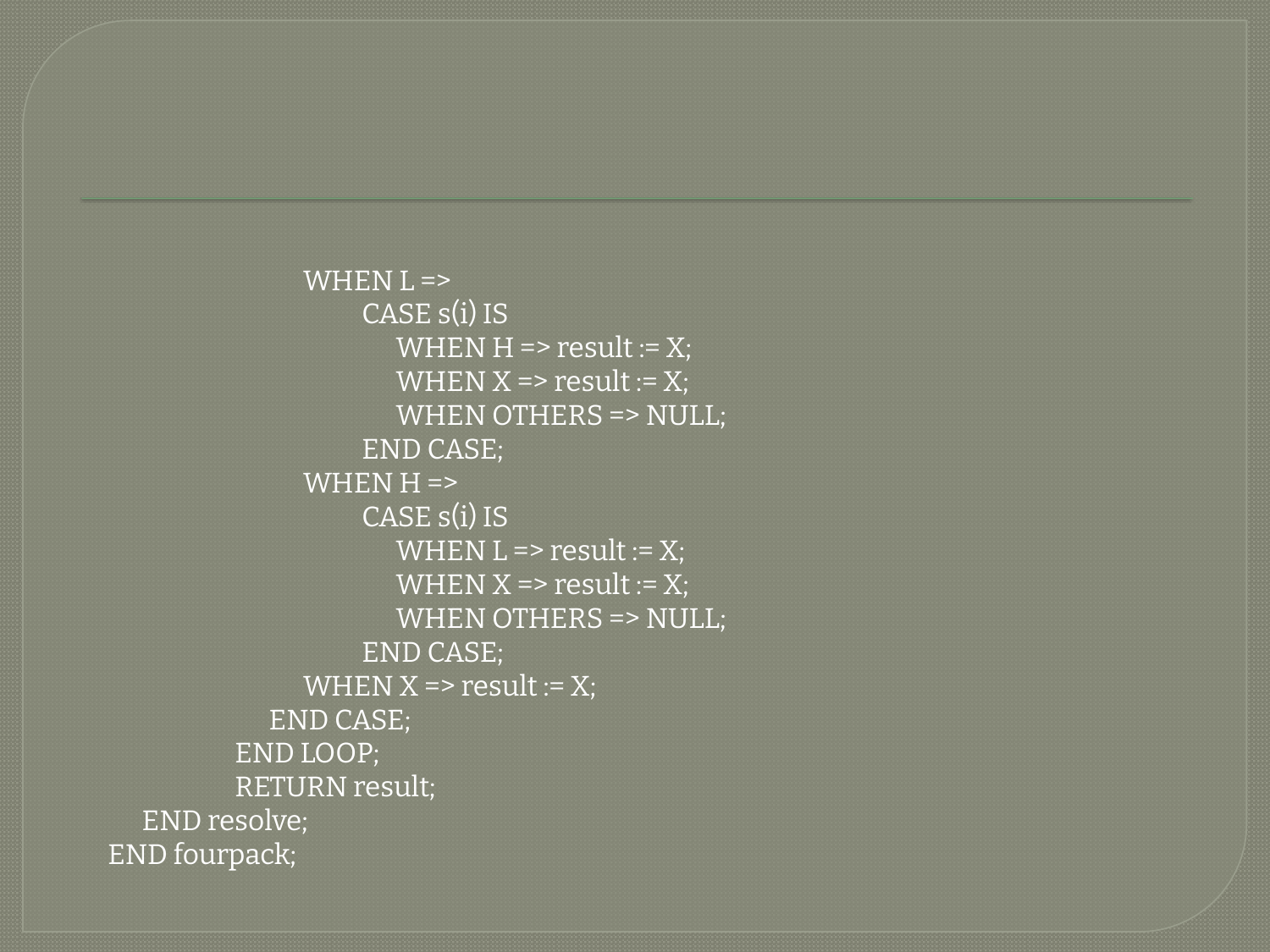

#

	            WHEN L =>
		CASE s(i) IS
		      WHEN H => result := X;
		      WHEN X => result := X;
		      WHEN OTHERS => NULL;
		END CASE;
	            WHEN H =>
		CASE s(i) IS
		      WHEN L => result := X;
		      WHEN X => result := X;
		      WHEN OTHERS => NULL;
		END CASE;
	            WHEN X => result := X;
	      END CASE;
	END LOOP;
	RETURN result;
      END resolve;
END fourpack;